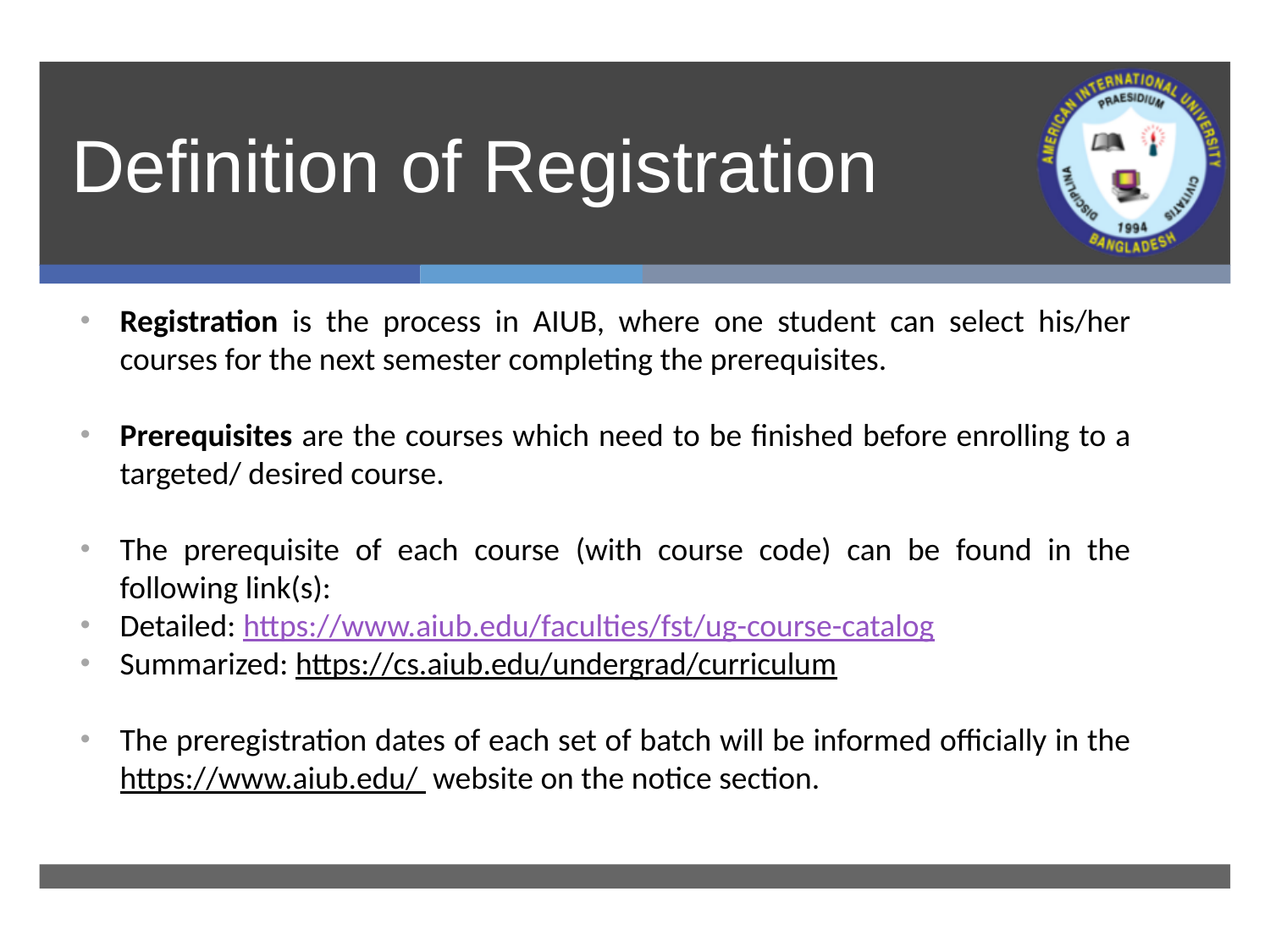

# Definition of Registration
Registration is the process in AIUB, where one student can select his/her courses for the next semester completing the prerequisites.

Prerequisites are the courses which need to be finished before enrolling to a targeted/ desired course.

The prerequisite of each course (with course code) can be found in the following link(s):
Detailed: https://www.aiub.edu/faculties/fst/ug-course-catalog
Summarized: https://cs.aiub.edu/undergrad/curriculum

The preregistration dates of each set of batch will be informed officially in the https://www.aiub.edu/  website on the notice section.